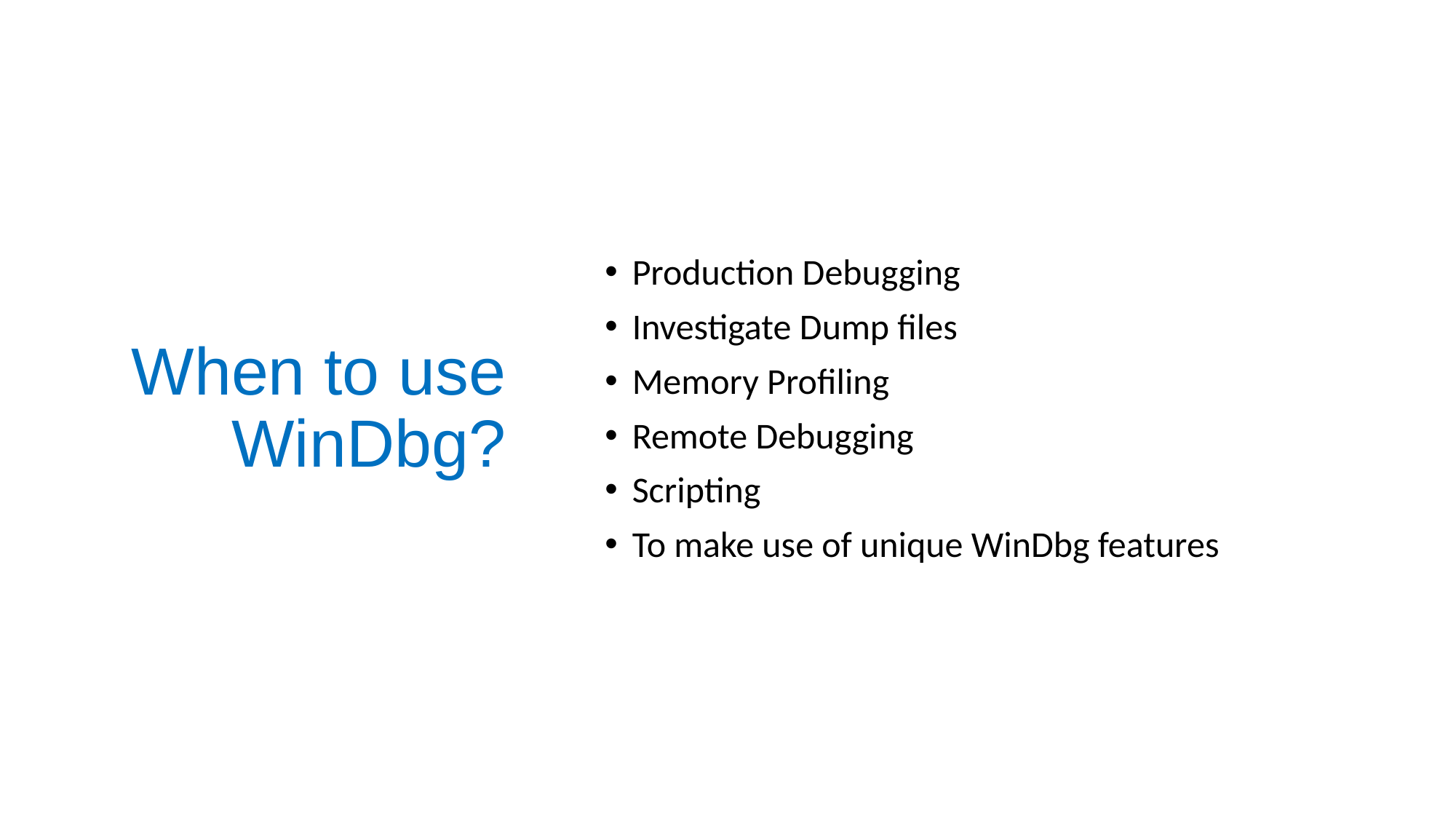

# When to use WinDbg?
Production Debugging
Investigate Dump files
Memory Profiling
Remote Debugging
Scripting
To make use of unique WinDbg features